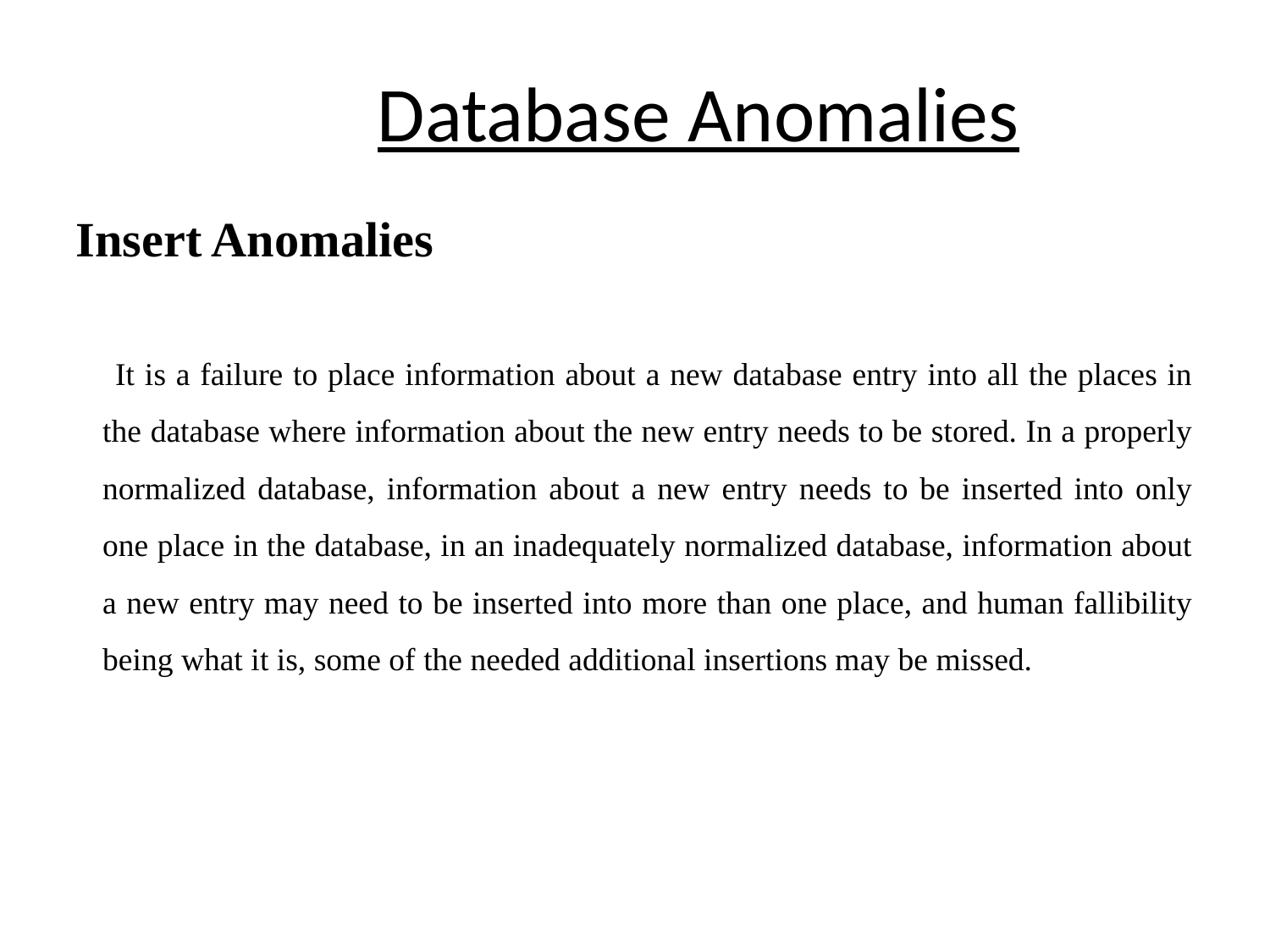

# Database Anomalies
Insert Anomalies
      It is a failure to place information about a new database entry into all the places in the database where information about the new entry needs to be stored. In a properly normalized database, information about a new entry needs to be inserted into only one place in the database, in an inadequately normalized database, information about a new entry may need to be inserted into more than one place, and human fallibility being what it is, some of the needed additional insertions may be missed.